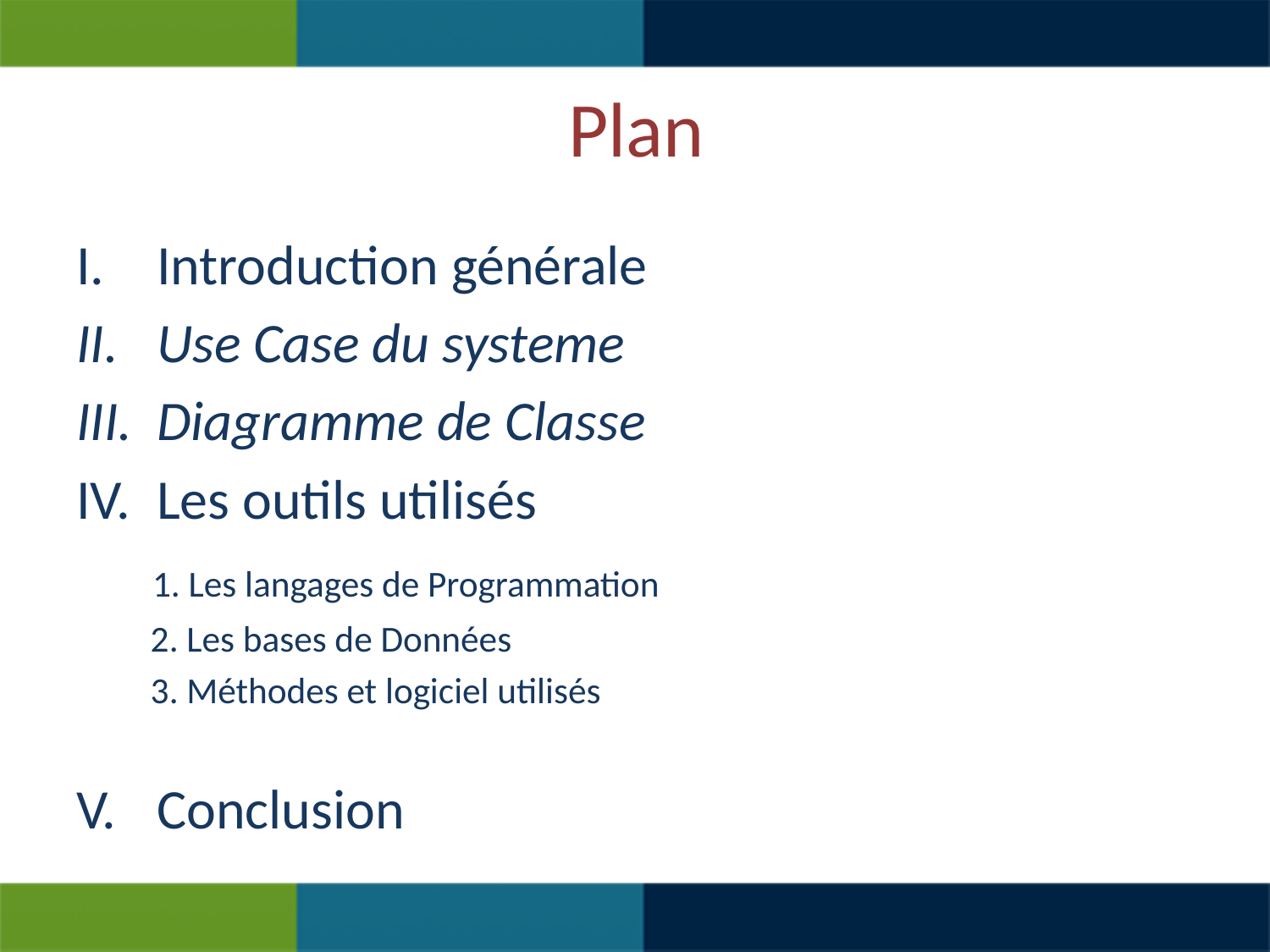

# Plan
Introduction générale
Use Case du systeme
Diagramme de Classe
Les outils utilisés
      1. Les langages de Programmation
         2. Les bases de Données
         3. Méthodes et logiciel utilisés

Conclusion